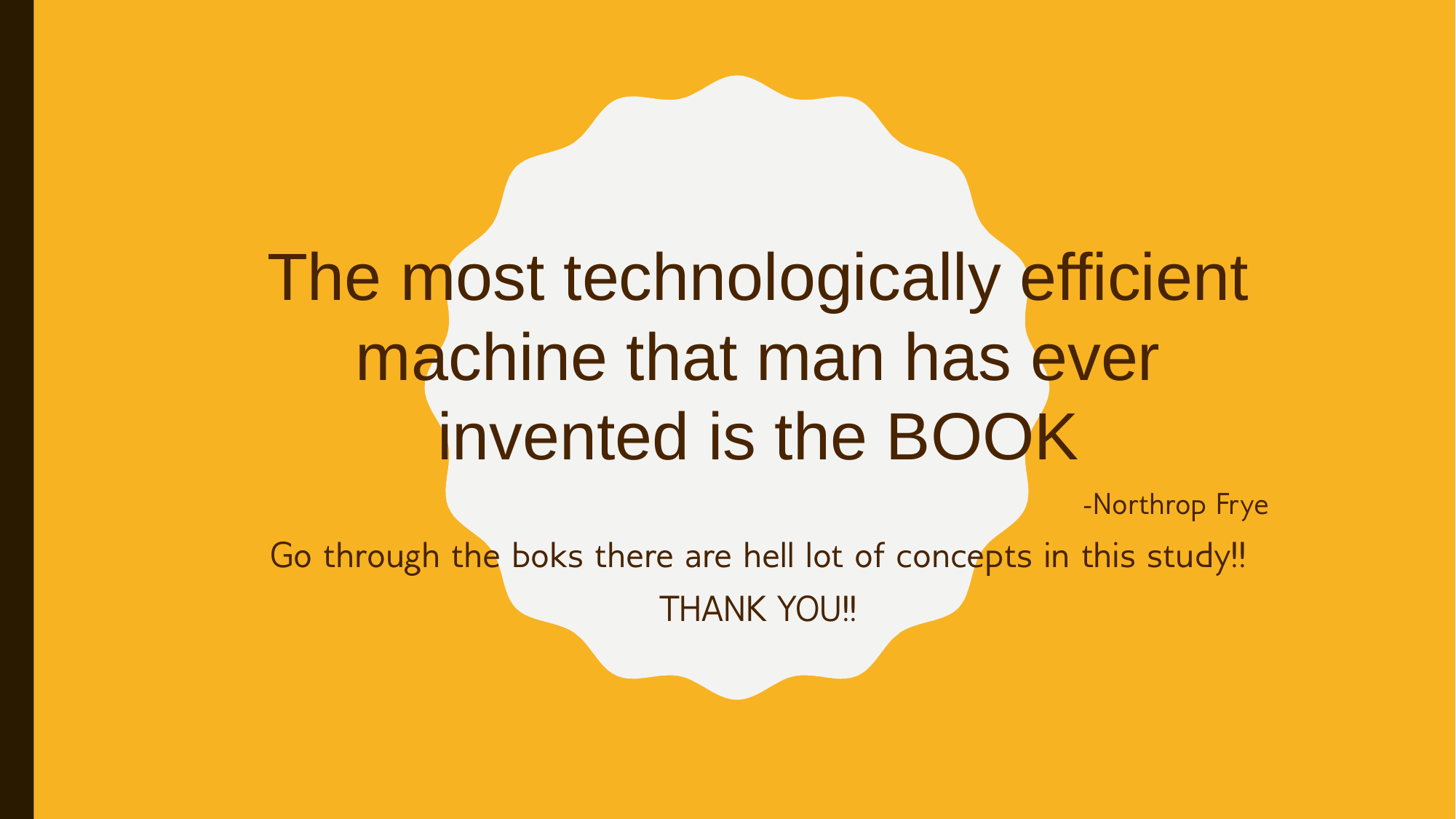

The most technologically efficient machine that man has ever invented is the BOOK
-Northrop Frye
Go through the boks there are hell lot of concepts in this study!!
THANK YOU!!